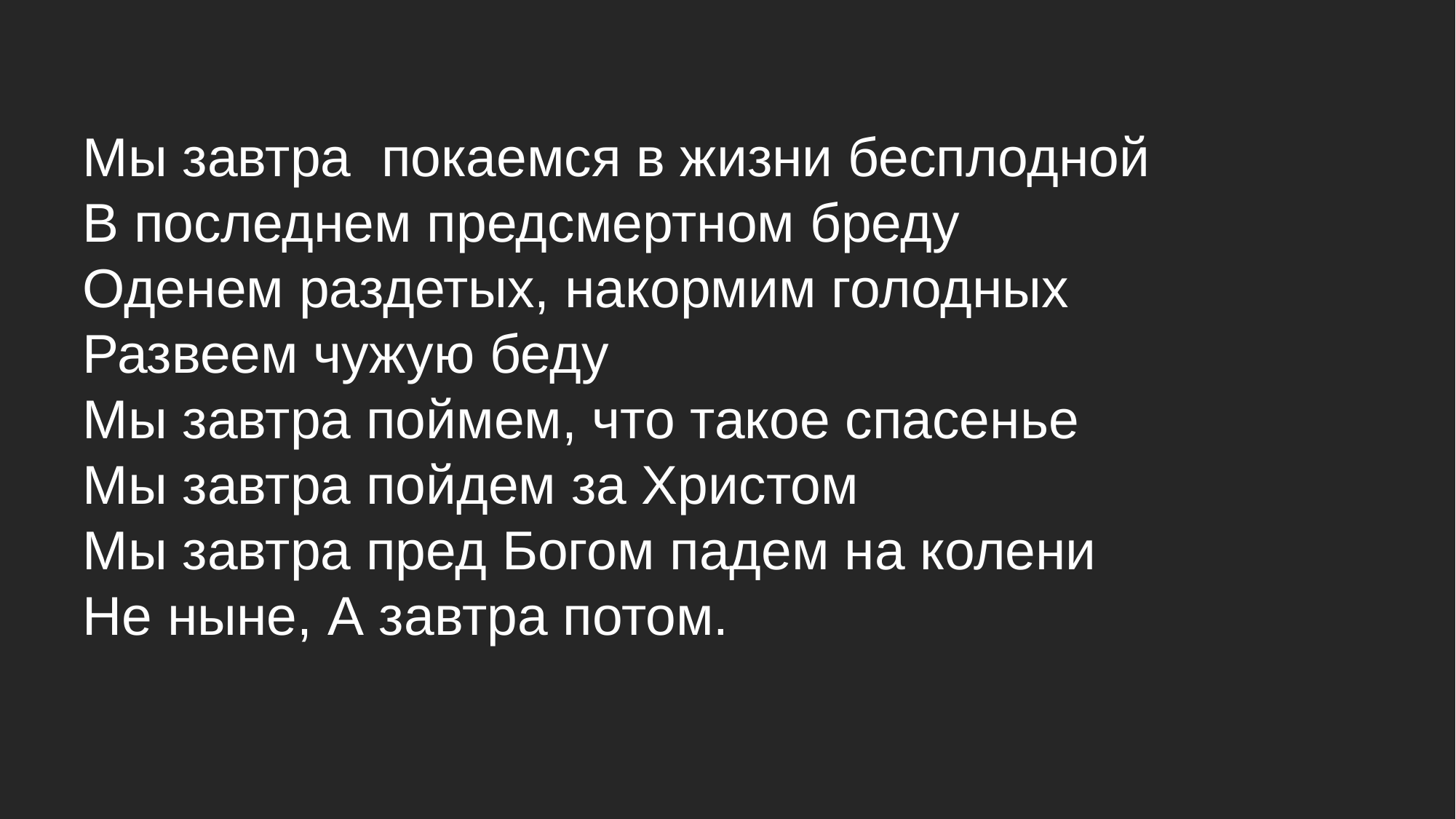

# Мы завтра  покаемся в жизни бесплодной В последнем предсмертном бреду Оденем раздетых, накормим голодных Развеем чужую беду Mы завтра поймем, что такое спасенье Мы завтра пойдем за Христом Мы завтра пред Богом падем на колени Не ныне, А завтра потом.